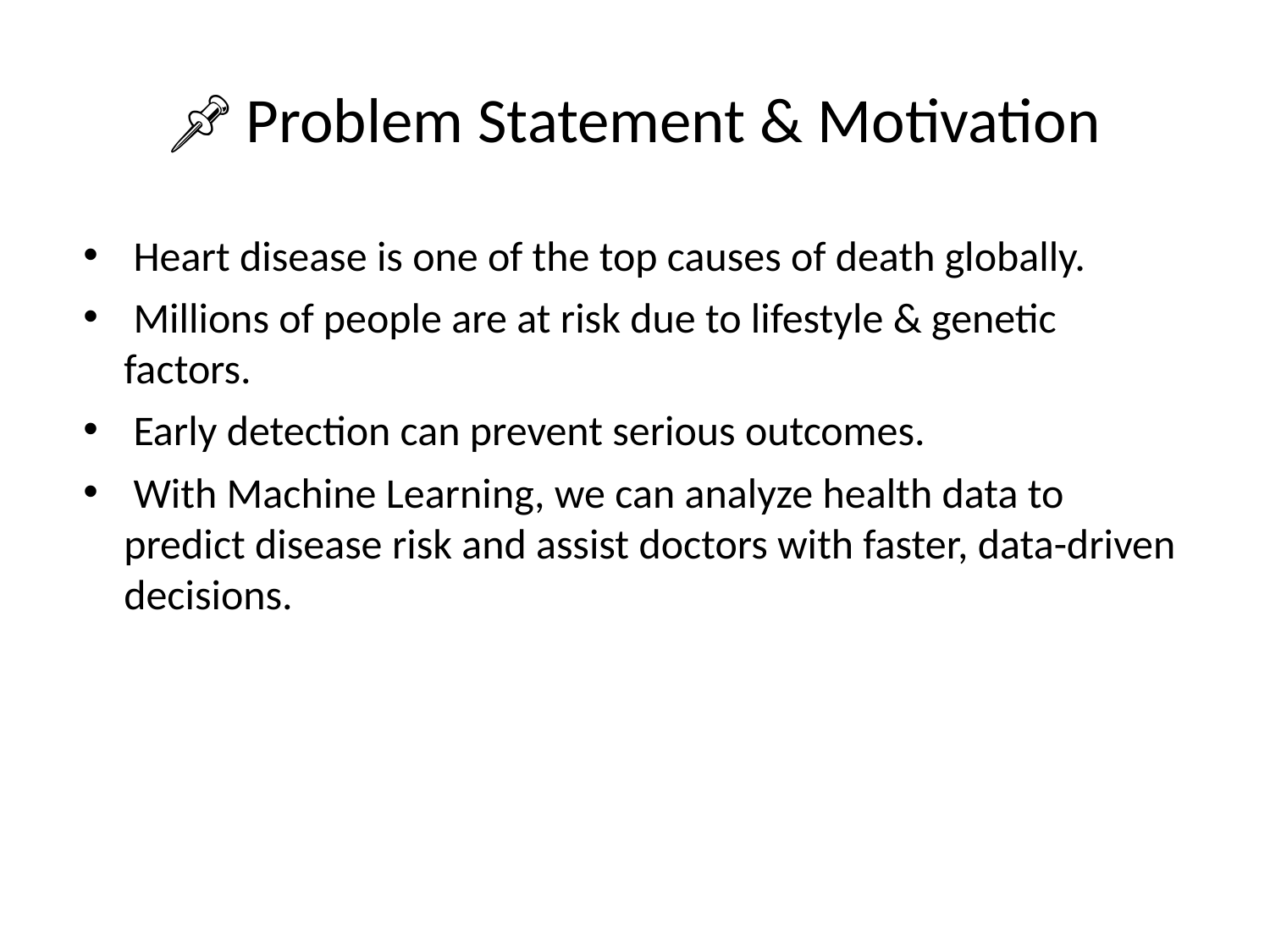

# 📌 Problem Statement & Motivation
 Heart disease is one of the top causes of death globally.
 Millions of people are at risk due to lifestyle & genetic factors.
 Early detection can prevent serious outcomes.
 With Machine Learning, we can analyze health data to predict disease risk and assist doctors with faster, data-driven decisions.